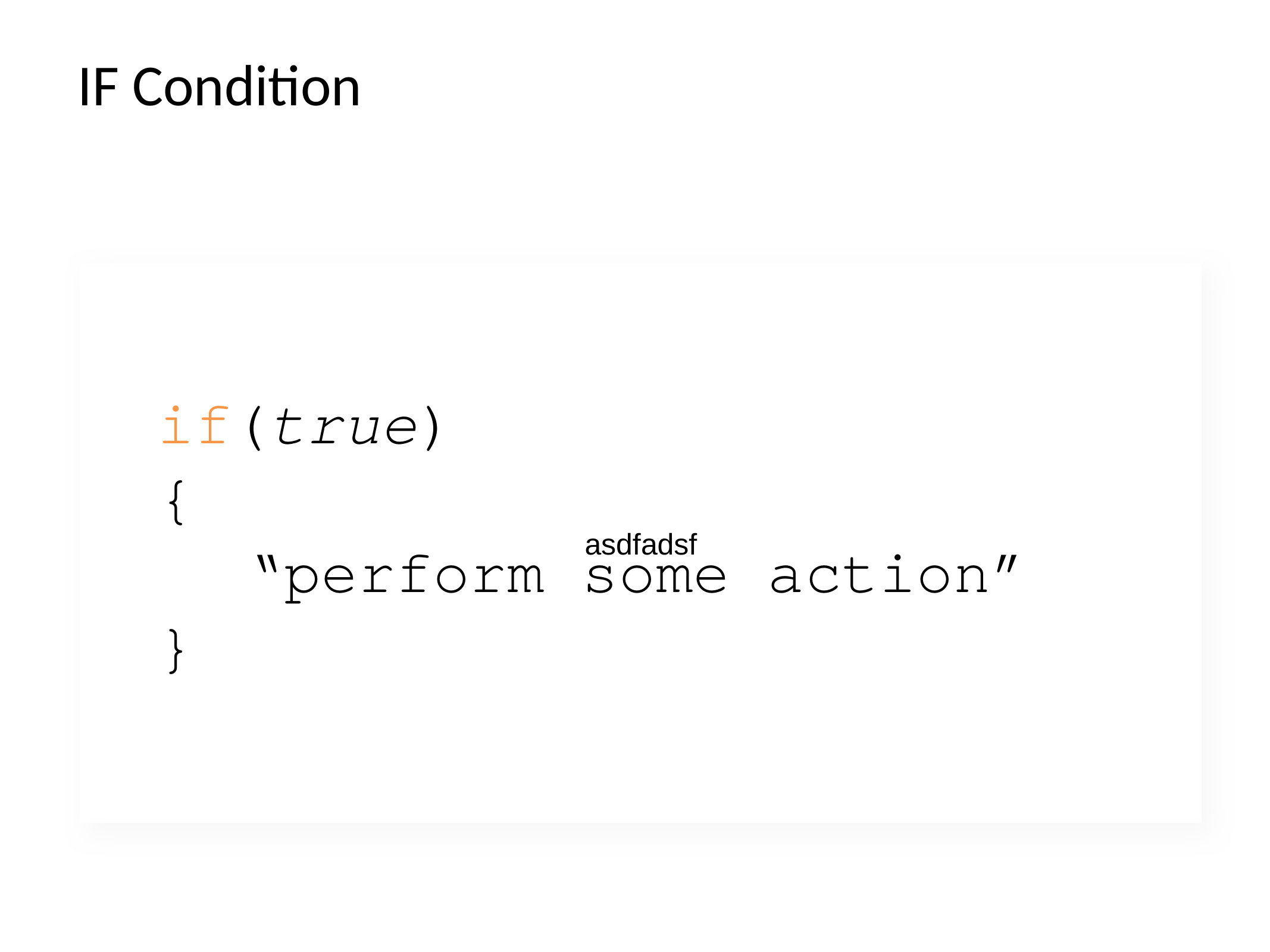

# IF Condition

asdfadsf
if(true)
{
	“perform some action”
}